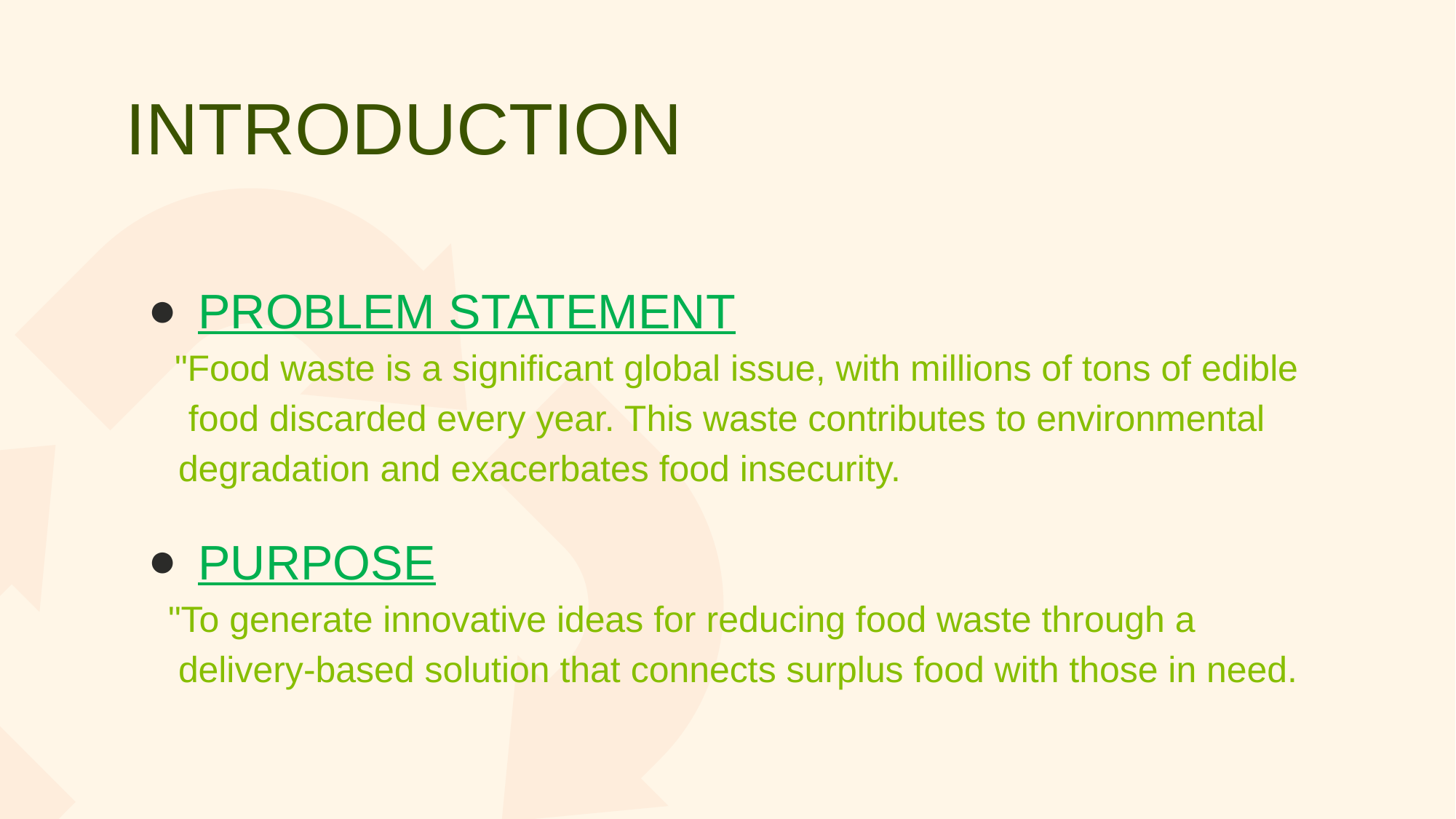

# INTRODUCTION
PROBLEM STATEMENT
    "Food waste is a significant global issue, with millions of tons of edible
    food discarded every year. This waste contributes to environmental
   degradation and exacerbates food insecurity.

PURPOSE
  "To generate innovative ideas for reducing food waste through a
   delivery-based solution that connects surplus food with those in need.